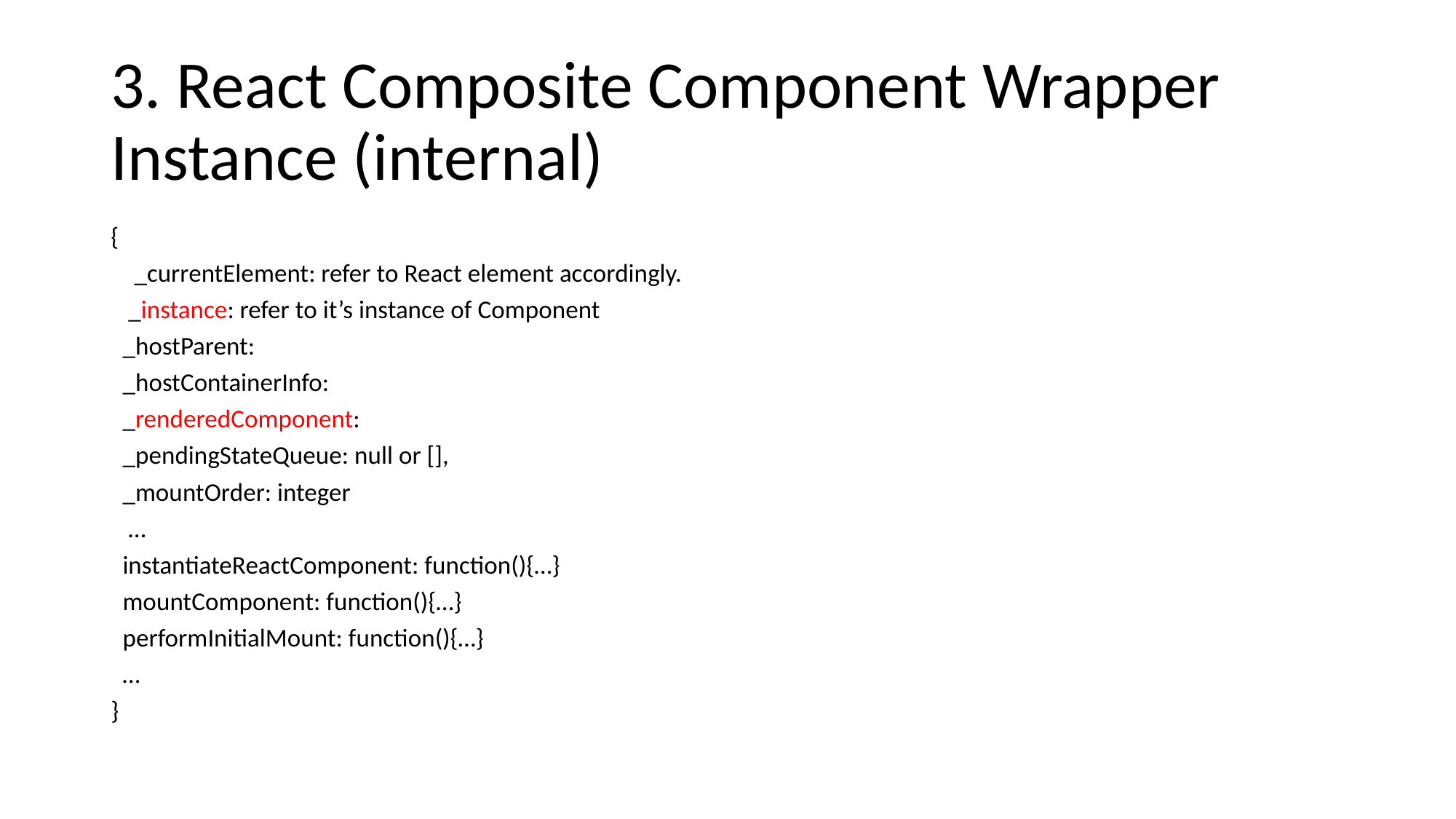

# 3. React Composite Component Wrapper Instance (internal)
{
    _currentElement: refer to React element accordingly.
   _instance: refer to it’s instance of Component
  _hostParent:
  _hostContainerInfo:
  _renderedComponent:
  _pendingStateQueue: null or [],
  _mountOrder: integer
   …
  instantiateReactComponent: function(){…}
  mountComponent: function(){…}
  performInitialMount: function(){…}
  …
}